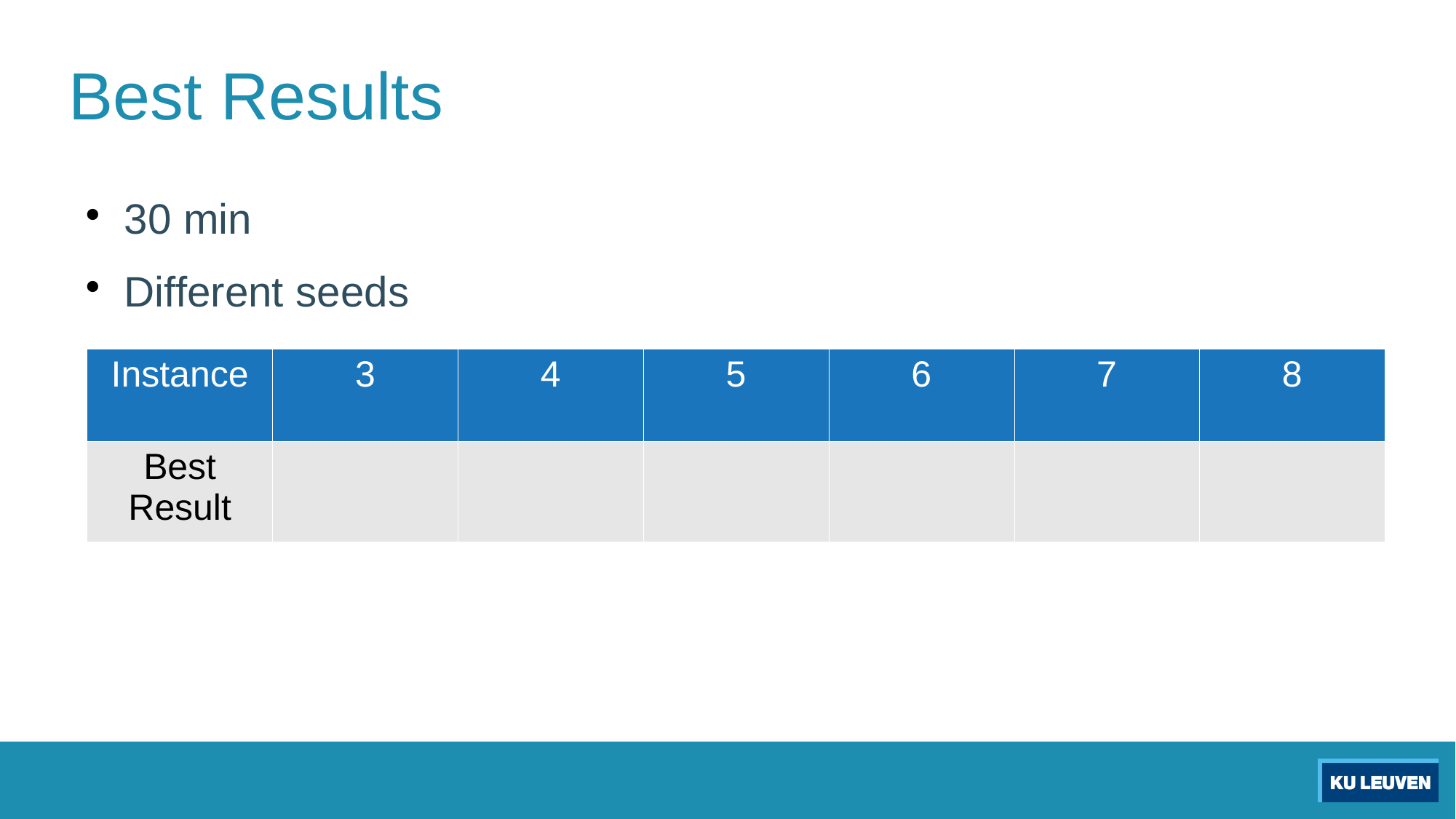

Best Results
30 min
Different seeds
| Instance | 3 | 4 | 5 | 6 | 7 | 8 |
| --- | --- | --- | --- | --- | --- | --- |
| Best Result |  |  |  |  |  |  |